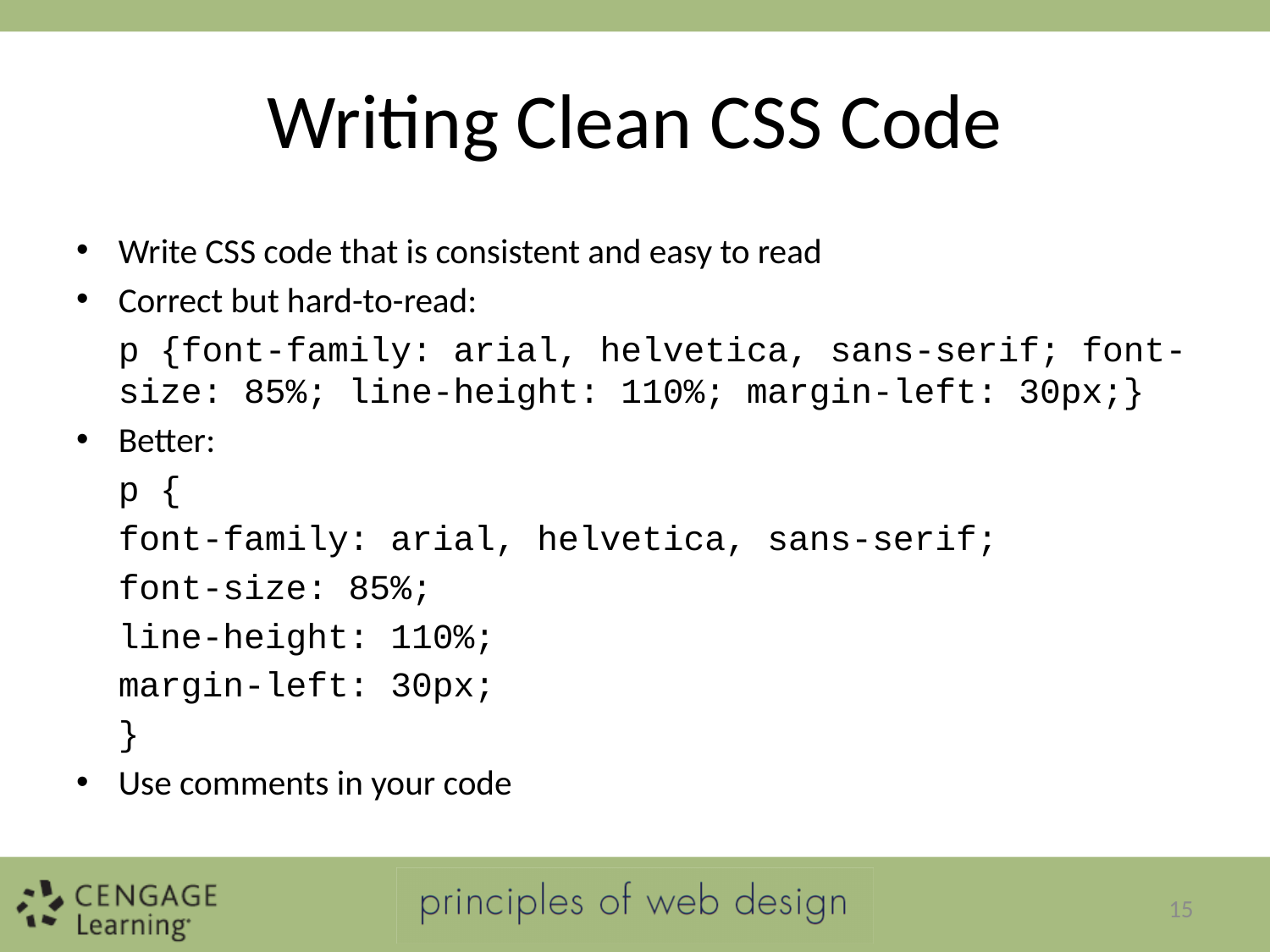

# Writing Clean CSS Code
Write CSS code that is consistent and easy to read
Correct but hard-to-read:
p {font-family: arial, helvetica, sans-serif; font-size: 85%; line-height: 110%; margin-left: 30px;}
Better:
p {
font-family: arial, helvetica, sans-serif;
font-size: 85%;
line-height: 110%;
margin-left: 30px;
}
Use comments in your code
15